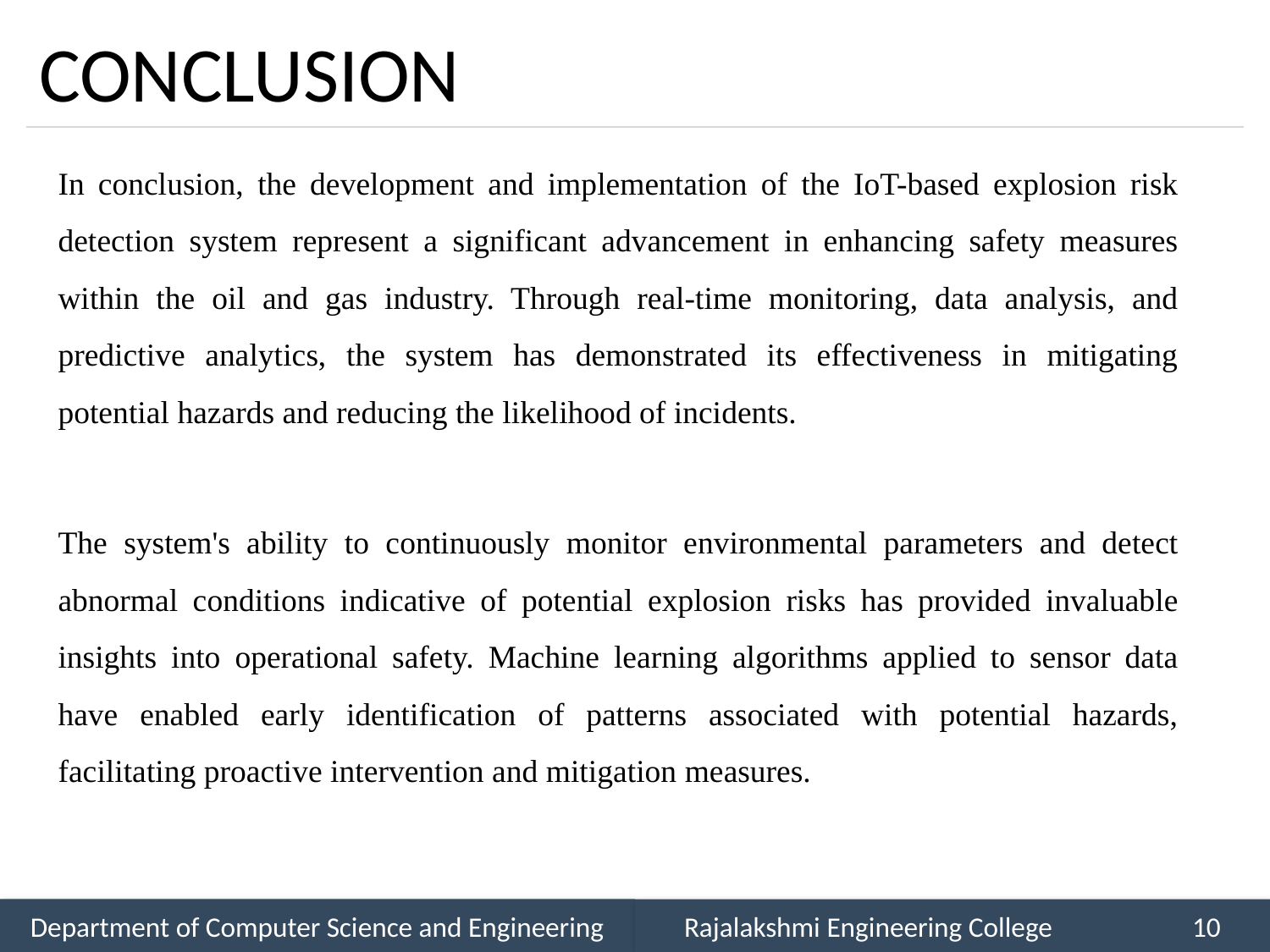

# CONCLUSION
In conclusion, the development and implementation of the IoT-based explosion risk detection system represent a significant advancement in enhancing safety measures within the oil and gas industry. Through real-time monitoring, data analysis, and predictive analytics, the system has demonstrated its effectiveness in mitigating potential hazards and reducing the likelihood of incidents.

The system's ability to continuously monitor environmental parameters and detect abnormal conditions indicative of potential explosion risks has provided invaluable insights into operational safety. Machine learning algorithms applied to sensor data have enabled early identification of patterns associated with potential hazards, facilitating proactive intervention and mitigation measures.